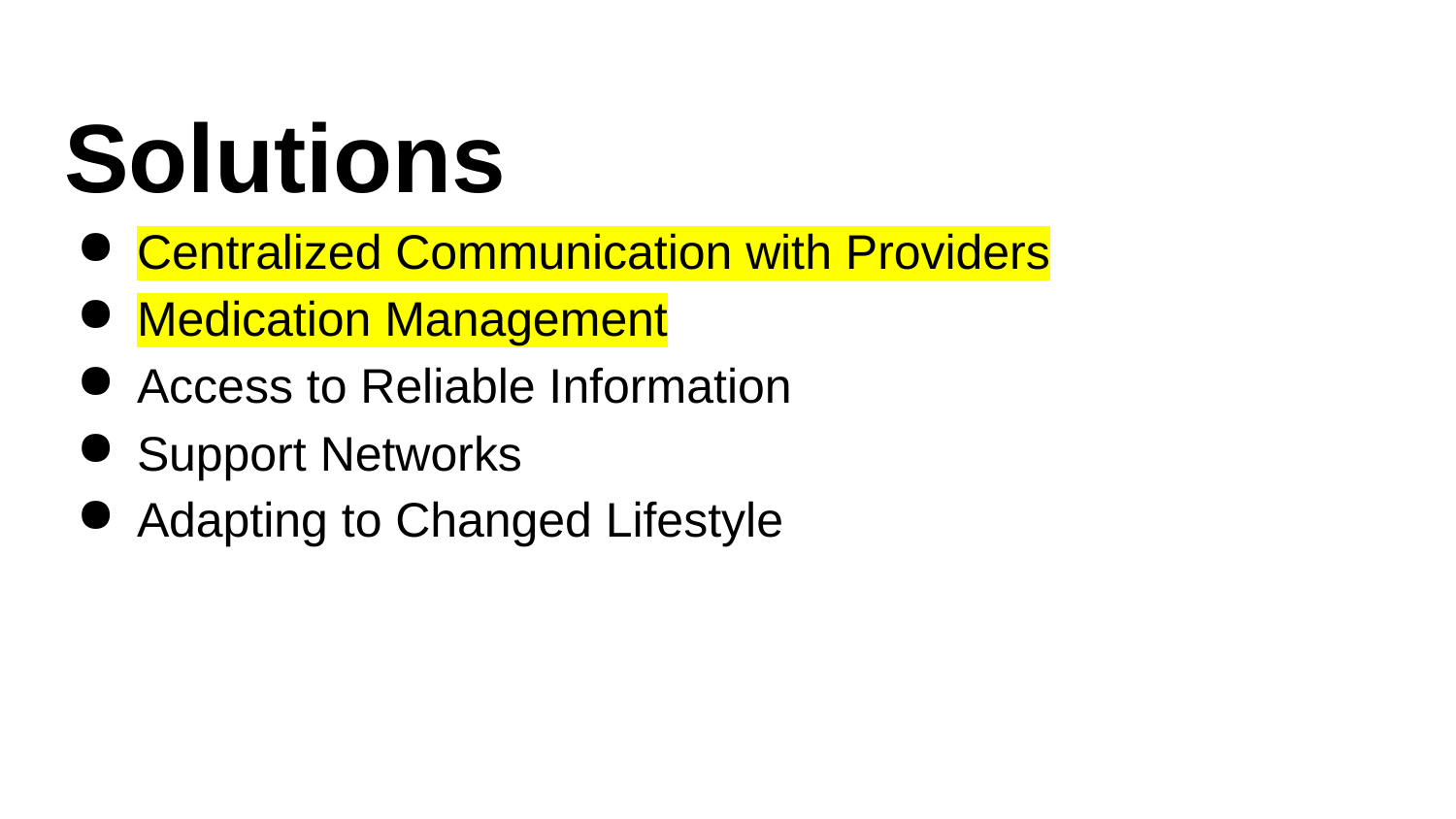

Solutions
Centralized Communication with Providers
Medication Management
Access to Reliable Information
Support Networks
Adapting to Changed Lifestyle